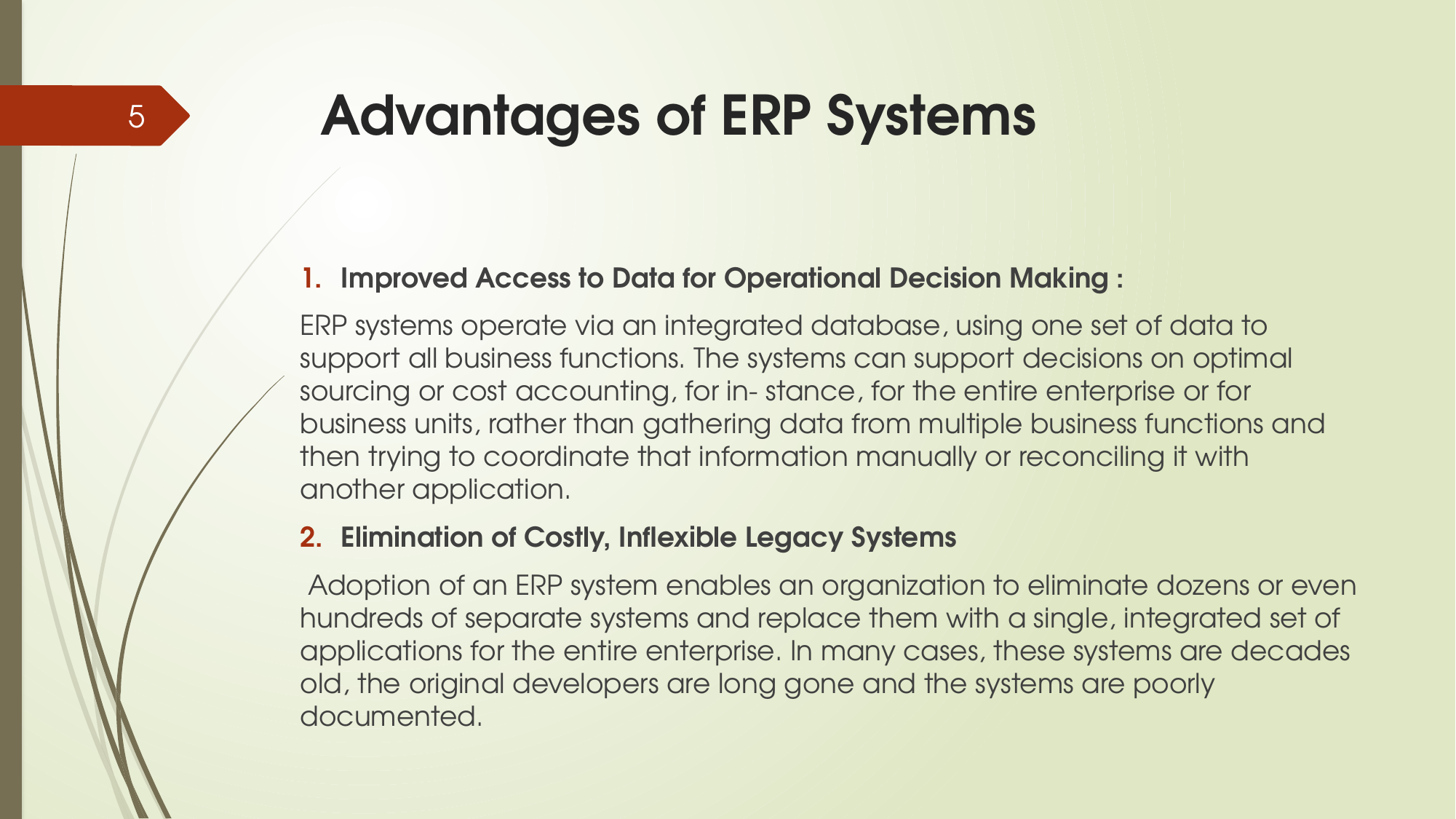

# Advantages of ERP Systems
5
Improved Access to Data for Operational Decision Making :
ERP systems operate via an integrated database, using one set of data to support all business functions. The systems can support decisions on optimal sourcing or cost accounting, for in- stance, for the entire enterprise or for business units, rather than gathering data from multiple business functions and then trying to coordinate that information manually or reconciling it with another application.
Elimination of Costly, Inflexible Legacy Systems
 Adoption of an ERP system enables an organization to eliminate dozens or even hundreds of separate systems and replace them with a single, integrated set of applications for the entire enterprise. In many cases, these systems are decades old, the original developers are long gone and the systems are poorly documented.